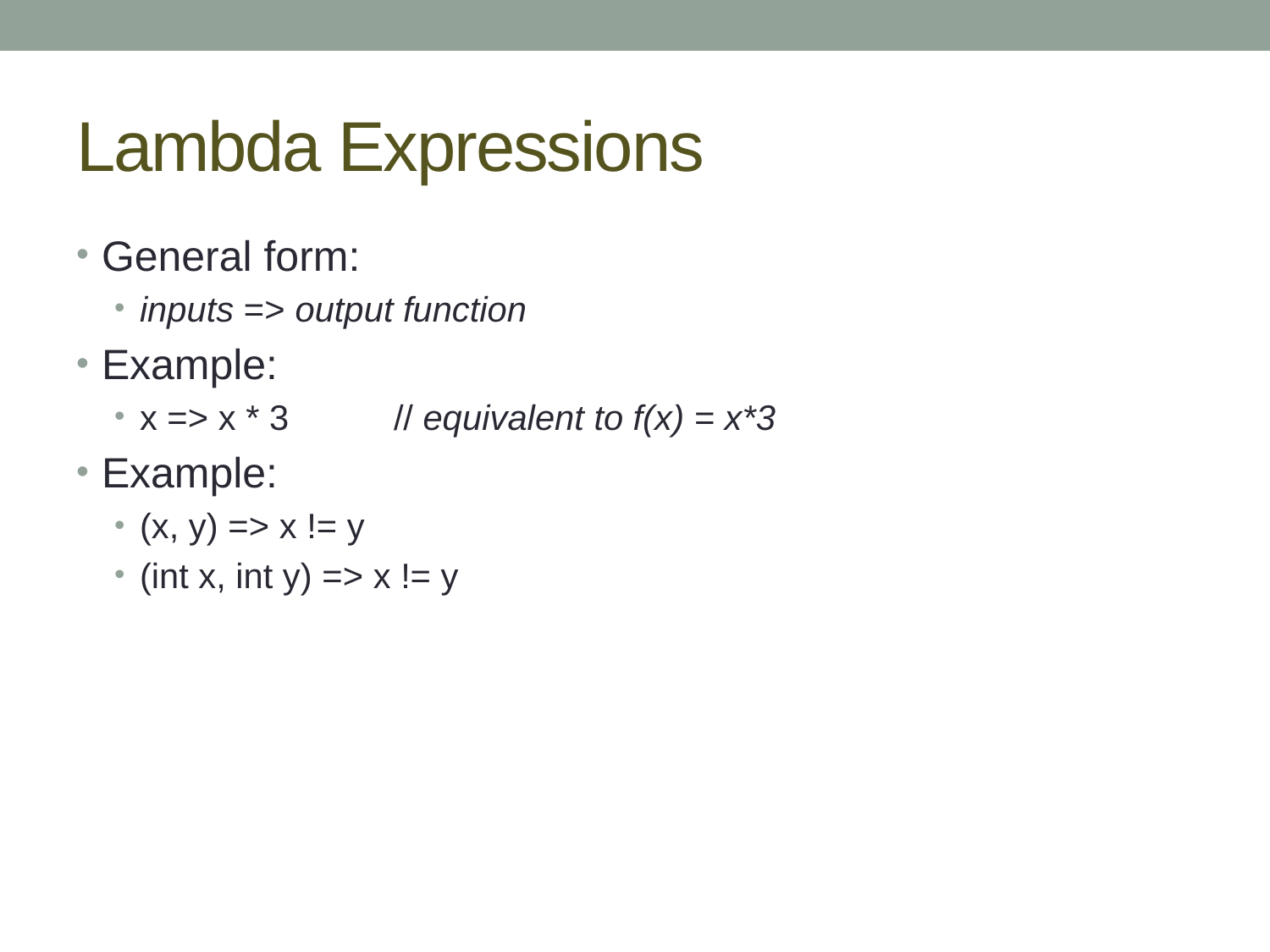

# Lambda Expressions
General form:
inputs => output function
Example:
x => x * 3	// equivalent to f(x) = x*3
Example:
(x, y) => x != y
(int x, int y) => x != y